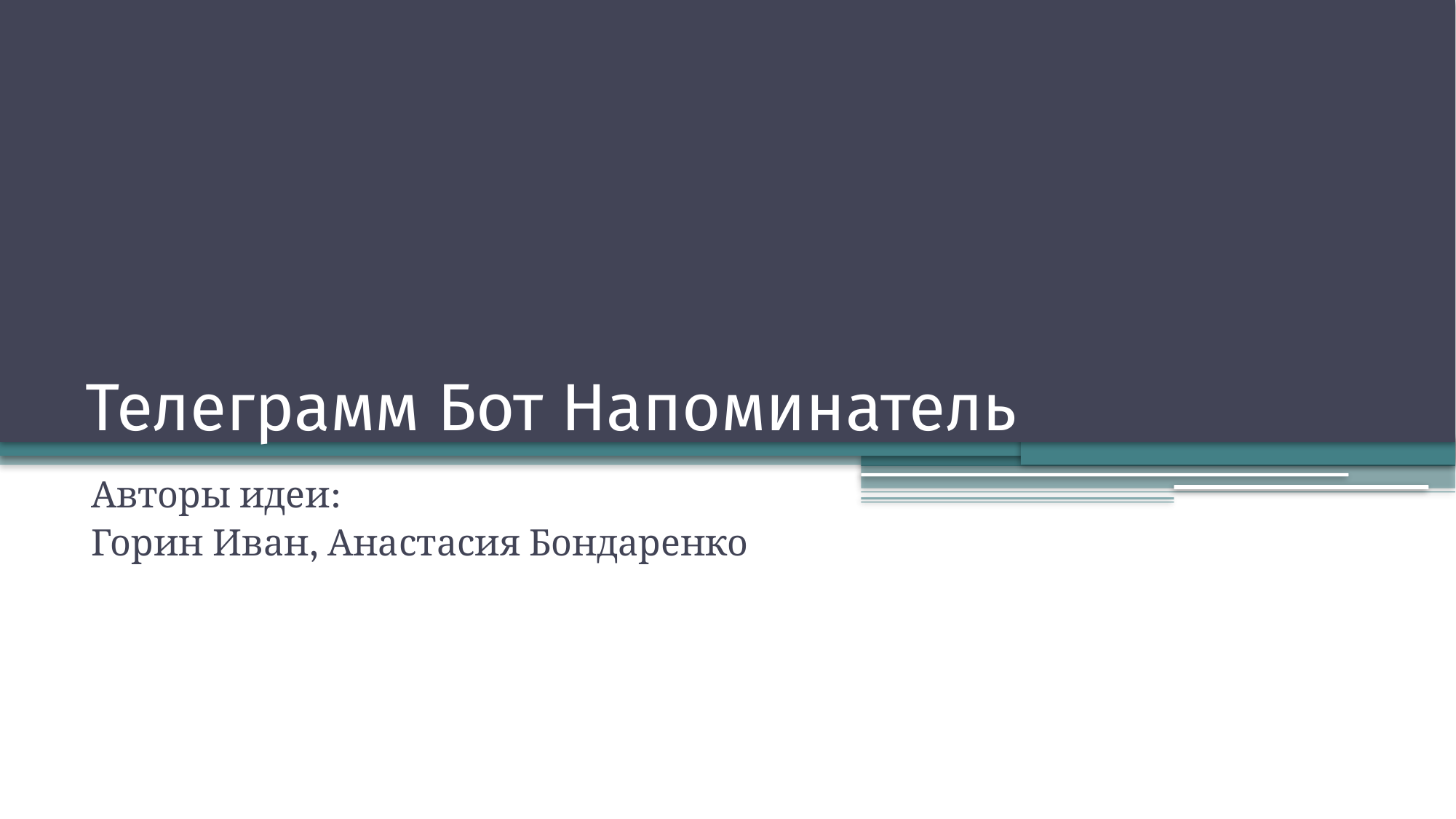

# Телеграмм Бот Напоминатель
Авторы идеи:
Горин Иван, Анастасия Бондаренко